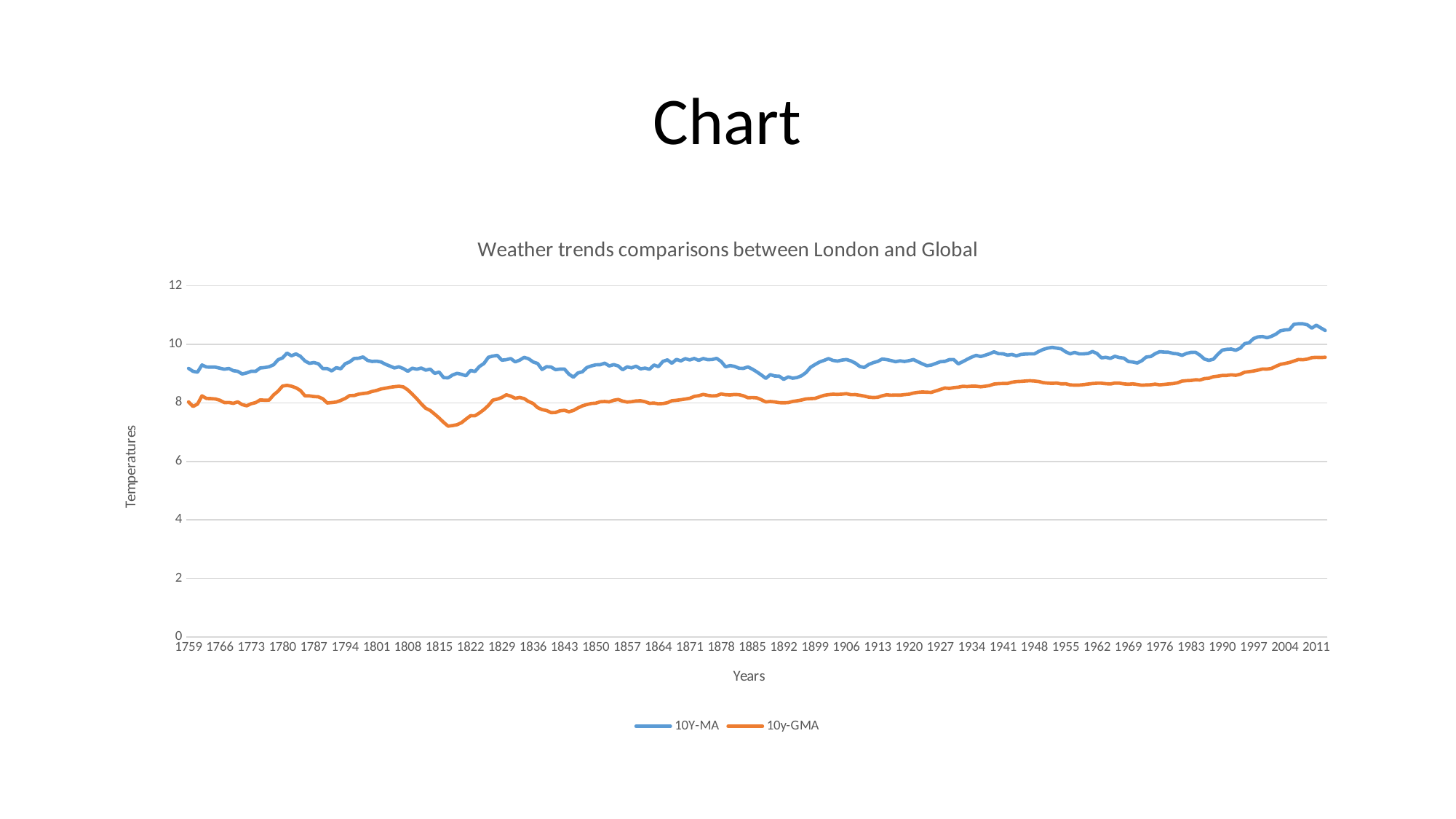

# Chart

### Chart: Weather trends comparisons between London and Global

| Category | 10Y-MA | 10y-GMA |
|---|---|---|
| 1759 | 9.176 | 8.03 |
| 1760 | 9.077000000000002 | 7.877000000000001 |
| 1761 | 9.047 | 7.956 |
| 1762 | 9.292 | 8.239 |
| 1763 | 9.225 | 8.15 |
| 1764 | 9.219 | 8.143 |
| 1765 | 9.219 | 8.132000000000001 |
| 1766 | 9.184000000000001 | 8.088 |
| 1767 | 9.148 | 8.008 |
| 1768 | 9.175 | 8.012 |
| 1769 | 9.099 | 7.981999999999999 |
| 1770 | 9.075999999999999 | 8.032 |
| 1771 | 8.985 | 7.9399999999999995 |
| 1772 | 9.022 | 7.897999999999999 |
| 1773 | 9.08 | 7.970000000000001 |
| 1774 | 9.075999999999999 | 8.007 |
| 1775 | 9.190999999999999 | 8.1 |
| 1776 | 9.204999999999998 | 8.089 |
| 1777 | 9.232 | 8.093 |
| 1778 | 9.299999999999999 | 8.269 |
| 1779 | 9.472 | 8.398 |
| 1780 | 9.536 | 8.572 |
| 1781 | 9.699000000000002 | 8.597 |
| 1782 | 9.607000000000001 | 8.568000000000001 |
| 1783 | 9.670999999999998 | 8.514000000000001 |
| 1784 | 9.59 | 8.423 |
| 1785 | 9.434000000000001 | 8.241 |
| 1786 | 9.347999999999999 | 8.237 |
| 1787 | 9.376 | 8.214 |
| 1788 | 9.334999999999999 | 8.205 |
| 1789 | 9.171 | 8.139999999999999 |
| 1790 | 9.171000000000001 | 7.995 |
| 1791 | 9.089 | 8.008000000000001 |
| 1792 | 9.201 | 8.027000000000001 |
| 1793 | 9.163 | 8.082 |
| 1794 | 9.334 | 8.149000000000001 |
| 1795 | 9.399000000000001 | 8.248000000000001 |
| 1796 | 9.514 | 8.248999999999999 |
| 1797 | 9.523 | 8.297 |
| 1798 | 9.567 | 8.319 |
| 1799 | 9.449 | 8.337000000000002 |
| 1800 | 9.413999999999998 | 8.387 |
| 1801 | 9.422999999999998 | 8.423 |
| 1802 | 9.398000000000001 | 8.472 |
| 1803 | 9.317999999999998 | 8.498999999999999 |
| 1804 | 9.254999999999999 | 8.53 |
| 1805 | 9.191999999999998 | 8.551 |
| 1806 | 9.229000000000003 | 8.567000000000002 |
| 1807 | 9.17 | 8.544 |
| 1808 | 9.078 | 8.440000000000001 |
| 1809 | 9.183 | 8.296999999999999 |
| 1810 | 9.148 | 8.141000000000002 |
| 1811 | 9.19 | 7.968000000000001 |
| 1812 | 9.117 | 7.8149999999999995 |
| 1813 | 9.151 | 7.739 |
| 1814 | 9.007 | 7.614 |
| 1815 | 9.049999999999999 | 7.481999999999999 |
| 1816 | 8.861 | 7.333 |
| 1817 | 8.853 | 7.203000000000001 |
| 1818 | 8.95 | 7.222999999999999 |
| 1819 | 9.009 | 7.252 |
| 1820 | 8.973 | 7.322 |
| 1821 | 8.926 | 7.4449999999999985 |
| 1822 | 9.104000000000001 | 7.558999999999999 |
| 1823 | 9.071 | 7.5569999999999995 |
| 1824 | 9.242999999999999 | 7.652999999999999 |
| 1825 | 9.342000000000002 | 7.767999999999999 |
| 1826 | 9.556000000000001 | 7.909999999999999 |
| 1827 | 9.598000000000003 | 8.093 |
| 1828 | 9.620000000000001 | 8.126999999999999 |
| 1829 | 9.457 | 8.184000000000001 |
| 1830 | 9.474 | 8.274 |
| 1831 | 9.512 | 8.229000000000001 |
| 1832 | 9.4 | 8.155 |
| 1833 | 9.46 | 8.184000000000001 |
| 1834 | 9.554 | 8.144000000000002 |
| 1835 | 9.504000000000001 | 8.044 |
| 1836 | 9.396 | 7.978 |
| 1837 | 9.344 | 7.834999999999999 |
| 1838 | 9.139 | 7.769000000000001 |
| 1839 | 9.232999999999999 | 7.7379999999999995 |
| 1840 | 9.222999999999999 | 7.6659999999999995 |
| 1841 | 9.134 | 7.671000000000001 |
| 1842 | 9.153000000000002 | 7.728 |
| 1843 | 9.153 | 7.744 |
| 1844 | 8.979 | 7.694 |
| 1845 | 8.876999999999999 | 7.739999999999999 |
| 1846 | 9.020999999999999 | 7.825 |
| 1847 | 9.059999999999999 | 7.896000000000001 |
| 1848 | 9.206999999999999 | 7.9430000000000005 |
| 1849 | 9.26 | 7.9780000000000015 |
| 1850 | 9.297999999999998 | 7.988000000000002 |
| 1851 | 9.303 | 8.037 |
| 1852 | 9.356 | 8.045000000000002 |
| 1853 | 9.26 | 8.032 |
| 1854 | 9.305 | 8.088 |
| 1855 | 9.261999999999999 | 8.114 |
| 1856 | 9.131 | 8.059000000000001 |
| 1857 | 9.228 | 8.026 |
| 1858 | 9.196 | 8.038 |
| 1859 | 9.251000000000001 | 8.065 |
| 1860 | 9.162 | 8.071 |
| 1861 | 9.187000000000001 | 8.037999999999998 |
| 1862 | 9.147000000000002 | 7.983999999999999 |
| 1863 | 9.293000000000001 | 7.991 |
| 1864 | 9.237 | 7.968000000000001 |
| 1865 | 9.416 | 7.975 |
| 1866 | 9.468 | 8.004 |
| 1867 | 9.353 | 8.072 |
| 1868 | 9.483 | 8.087 |
| 1869 | 9.431999999999999 | 8.104999999999999 |
| 1870 | 9.509 | 8.129000000000001 |
| 1871 | 9.464000000000002 | 8.156 |
| 1872 | 9.515 | 8.219 |
| 1873 | 9.451 | 8.242999999999999 |
| 1874 | 9.514 | 8.288 |
| 1875 | 9.475 | 8.255999999999998 |
| 1876 | 9.481 | 8.235 |
| 1877 | 9.518 | 8.245 |
| 1878 | 9.415000000000001 | 8.302999999999999 |
| 1879 | 9.231 | 8.277 |
| 1880 | 9.272 | 8.269 |
| 1881 | 9.246 | 8.283999999999999 |
| 1882 | 9.181999999999999 | 8.277999999999999 |
| 1883 | 9.177000000000001 | 8.241 |
| 1884 | 9.226 | 8.175 |
| 1885 | 9.151 | 8.181 |
| 1886 | 9.056 | 8.168 |
| 1887 | 8.952 | 8.105 |
| 1888 | 8.836 | 8.031 |
| 1889 | 8.965 | 8.046000000000001 |
| 1890 | 8.916 | 8.031 |
| 1891 | 8.91 | 8.005999999999998 |
| 1892 | 8.802 | 8.0 |
| 1893 | 8.886 | 8.008000000000001 |
| 1894 | 8.842 | 8.047 |
| 1895 | 8.864999999999998 | 8.069999999999999 |
| 1896 | 8.925999999999998 | 8.096 |
| 1897 | 9.036999999999999 | 8.134 |
| 1898 | 9.214 | 8.143 |
| 1899 | 9.307999999999998 | 8.151000000000002 |
| 1900 | 9.395 | 8.204 |
| 1901 | 9.45 | 8.256 |
| 1902 | 9.510000000000002 | 8.278999999999998 |
| 1903 | 9.45 | 8.295 |
| 1904 | 9.426000000000002 | 8.288 |
| 1905 | 9.460000000000003 | 8.296000000000001 |
| 1906 | 9.481 | 8.312999999999999 |
| 1907 | 9.434000000000001 | 8.279 |
| 1908 | 9.357 | 8.28 |
| 1909 | 9.242 | 8.258000000000001 |
| 1910 | 9.208 | 8.23 |
| 1911 | 9.309999999999999 | 8.193999999999999 |
| 1912 | 9.372 | 8.181000000000001 |
| 1913 | 9.416 | 8.189 |
| 1914 | 9.496 | 8.239 |
| 1915 | 9.478 | 8.275000000000002 |
| 1916 | 9.443999999999999 | 8.260000000000002 |
| 1917 | 9.406 | 8.267 |
| 1918 | 9.434999999999999 | 8.261 |
| 1919 | 9.413 | 8.281 |
| 1920 | 9.440999999999999 | 8.294999999999998 |
| 1921 | 9.479000000000001 | 8.334 |
| 1922 | 9.403 | 8.358 |
| 1923 | 9.331 | 8.370000000000001 |
| 1924 | 9.267 | 8.362 |
| 1925 | 9.291 | 8.356000000000002 |
| 1926 | 9.346 | 8.406000000000002 |
| 1927 | 9.406 | 8.456 |
| 1928 | 9.415000000000001 | 8.505999999999998 |
| 1929 | 9.476 | 8.491999999999999 |
| 1930 | 9.479000000000001 | 8.518999999999998 |
| 1931 | 9.331000000000001 | 8.533999999999999 |
| 1932 | 9.407 | 8.563999999999998 |
| 1933 | 9.486 | 8.556000000000001 |
| 1934 | 9.563 | 8.568000000000001 |
| 1935 | 9.622000000000002 | 8.567 |
| 1936 | 9.581999999999999 | 8.549 |
| 1937 | 9.626000000000001 | 8.567 |
| 1938 | 9.675 | 8.59 |
| 1939 | 9.742999999999999 | 8.642000000000001 |
| 1940 | 9.679 | 8.655000000000001 |
| 1941 | 9.676 | 8.66 |
| 1942 | 9.629 | 8.661999999999999 |
| 1943 | 9.652 | 8.704 |
| 1944 | 9.603 | 8.725999999999999 |
| 1945 | 9.652 | 8.732 |
| 1946 | 9.667 | 8.745 |
| 1947 | 9.672999999999998 | 8.754999999999999 |
| 1948 | 9.671 | 8.743999999999998 |
| 1949 | 9.757 | 8.727 |
| 1950 | 9.825999999999999 | 8.688 |
| 1951 | 9.868999999999998 | 8.674000000000001 |
| 1952 | 9.893999999999998 | 8.665000000000001 |
| 1953 | 9.87 | 8.676 |
| 1954 | 9.843 | 8.647000000000002 |
| 1955 | 9.742999999999999 | 8.652 |
| 1956 | 9.672 | 8.611999999999998 |
| 1957 | 9.723 | 8.605 |
| 1958 | 9.673 | 8.607000000000001 |
| 1959 | 9.672999999999998 | 8.621 |
| 1960 | 9.685999999999998 | 8.642 |
| 1961 | 9.754 | 8.659 |
| 1962 | 9.684 | 8.67 |
| 1963 | 9.537000000000003 | 8.669 |
| 1964 | 9.555000000000001 | 8.654 |
| 1965 | 9.519000000000002 | 8.644 |
| 1966 | 9.591000000000001 | 8.675999999999998 |
| 1967 | 9.546000000000001 | 8.672999999999998 |
| 1968 | 9.528000000000002 | 8.648 |
| 1969 | 9.412 | 8.635 |
| 1970 | 9.393 | 8.647 |
| 1971 | 9.362 | 8.626999999999999 |
| 1972 | 9.437999999999999 | 8.601999999999999 |
| 1973 | 9.565 | 8.610999999999999 |
| 1974 | 9.581999999999999 | 8.617 |
| 1975 | 9.678 | 8.637999999999998 |
| 1976 | 9.747 | 8.612999999999998 |
| 1977 | 9.735 | 8.627999999999997 |
| 1978 | 9.727999999999998 | 8.645 |
| 1979 | 9.687 | 8.658 |
| 1980 | 9.672 | 8.686000000000002 |
| 1981 | 9.621 | 8.743 |
| 1982 | 9.686999999999998 | 8.757000000000001 |
| 1983 | 9.723999999999998 | 8.765 |
| 1984 | 9.729000000000003 | 8.787 |
| 1985 | 9.63 | 8.779 |
| 1986 | 9.496 | 8.827 |
| 1987 | 9.449 | 8.841 |
| 1988 | 9.49 | 8.892 |
| 1989 | 9.66 | 8.911 |
| 1990 | 9.8 | 8.936 |
| 1991 | 9.828999999999999 | 8.937000000000001 |
| 1992 | 9.837 | 8.957000000000003 |
| 1993 | 9.794 | 8.941000000000003 |
| 1994 | 9.867 | 8.976000000000003 |
| 1995 | 10.022 | 9.044999999999998 |
| 1996 | 10.055 | 9.065999999999999 |
| 1997 | 10.197 | 9.087 |
| 1998 | 10.254999999999999 | 9.119 |
| 1999 | 10.264999999999999 | 9.156 |
| 2000 | 10.222999999999999 | 9.152999999999999 |
| 2001 | 10.274000000000001 | 9.176 |
| 2002 | 10.35 | 9.249 |
| 2003 | 10.462 | 9.314999999999998 |
| 2004 | 10.490999999999998 | 9.342999999999998 |
| 2005 | 10.498999999999999 | 9.377999999999998 |
| 2006 | 10.681999999999999 | 9.427 |
| 2007 | 10.700999999999997 | 9.48 |
| 2008 | 10.698999999999998 | 9.471 |
| 2009 | 10.665 | 9.493000000000002 |
| 2010 | 10.550999999999998 | 9.543000000000001 |
| 2011 | 10.651999999999997 | 9.554 |
| 2012 | 10.560999999999998 | 9.548 |
| 2013 | 10.471 | 9.556000000000001 |